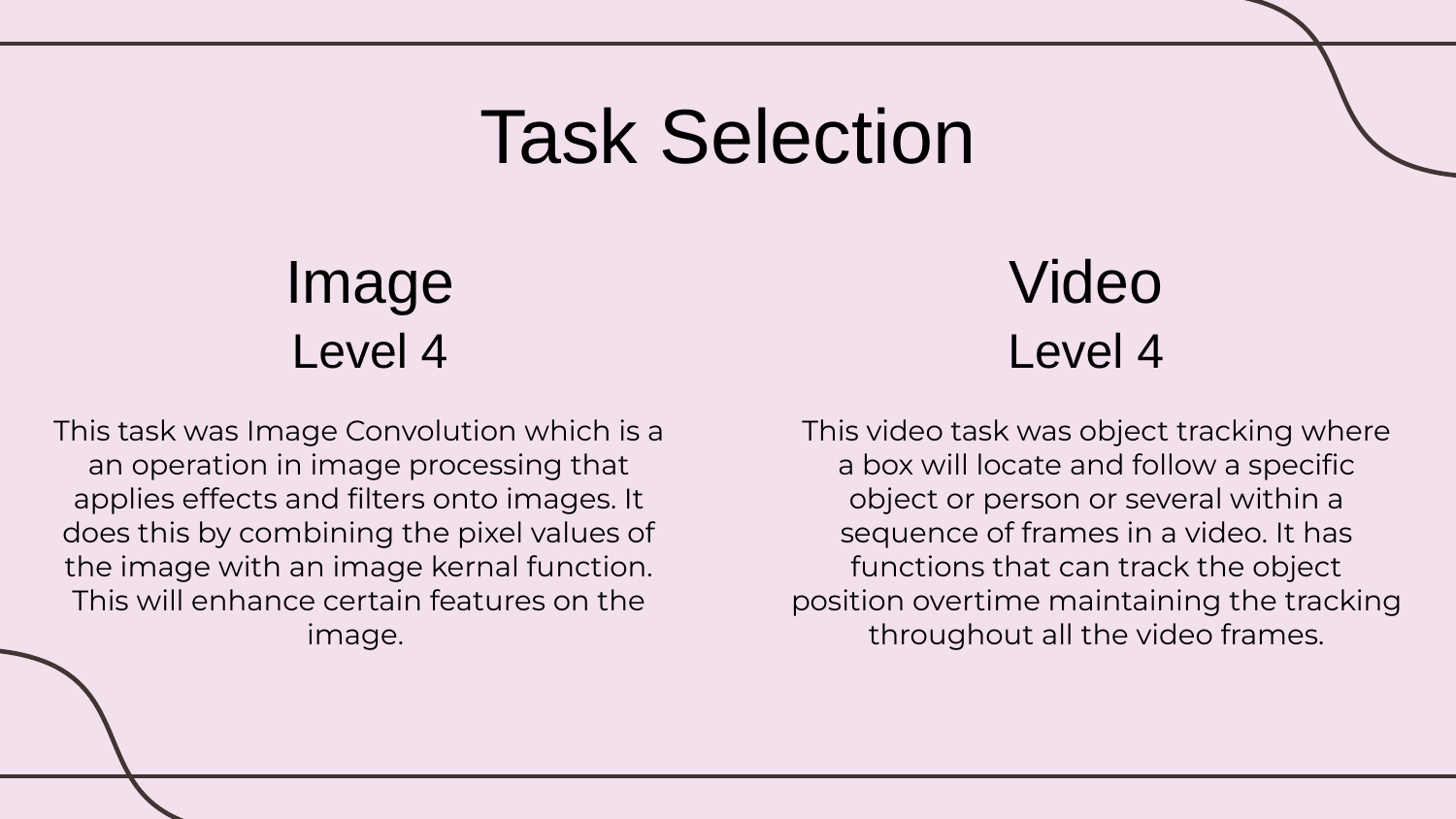

Task Selection
Image
Video
# Level 4
Level 4
This task was Image Convolution which is a an operation in image processing that applies effects and filters onto images. It does this by combining the pixel values of the image with an image kernal function. This will enhance certain features on the image.
This video task was object tracking where a box will locate and follow a specific object or person or several within a sequence of frames in a video. It has functions that can track the object position overtime maintaining the tracking throughout all the video frames.